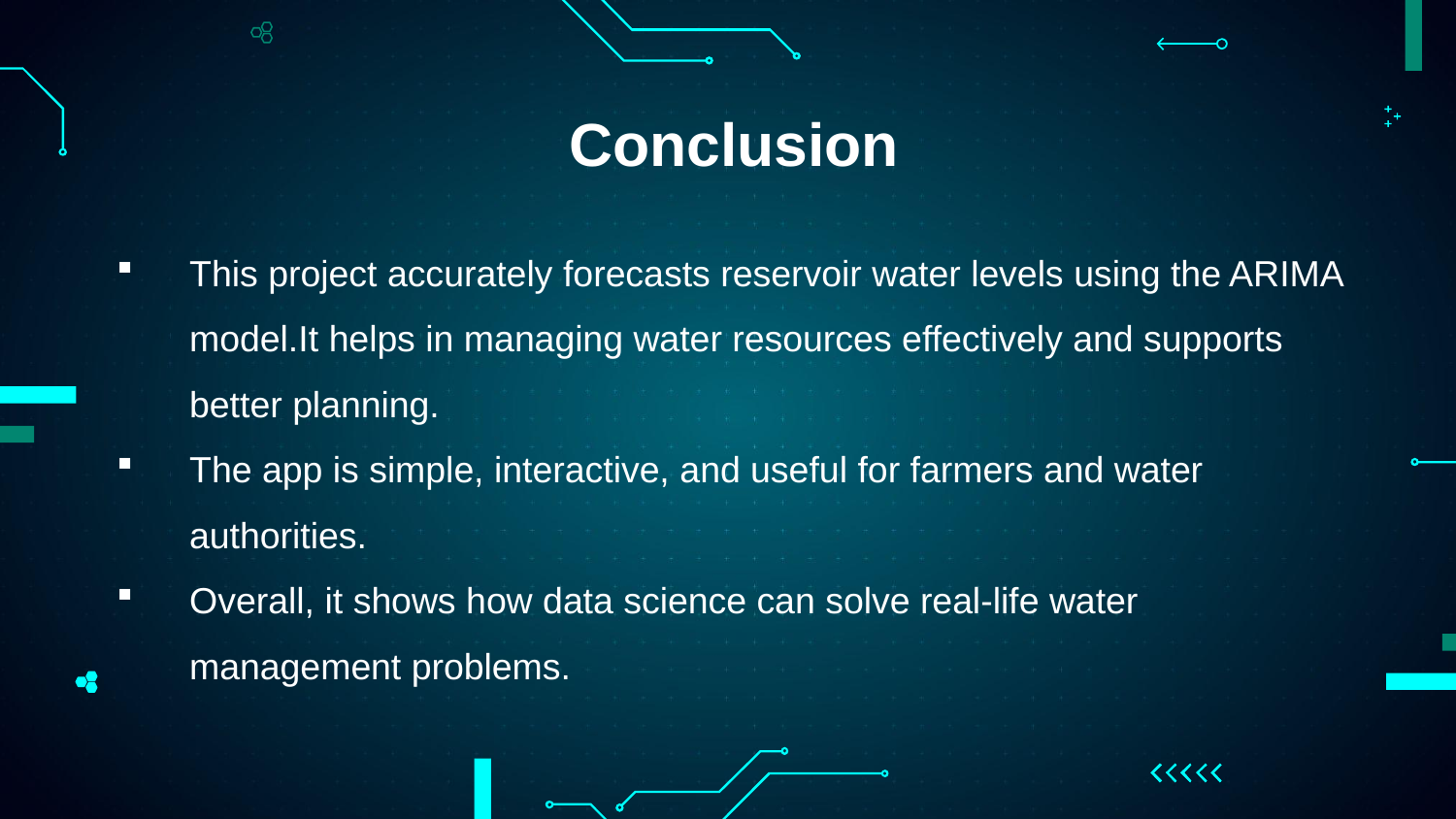

# Conclusion
This project accurately forecasts reservoir water levels using the ARIMA model.It helps in managing water resources effectively and supports better planning.
The app is simple, interactive, and useful for farmers and water authorities.
Overall, it shows how data science can solve real-life water management problems.